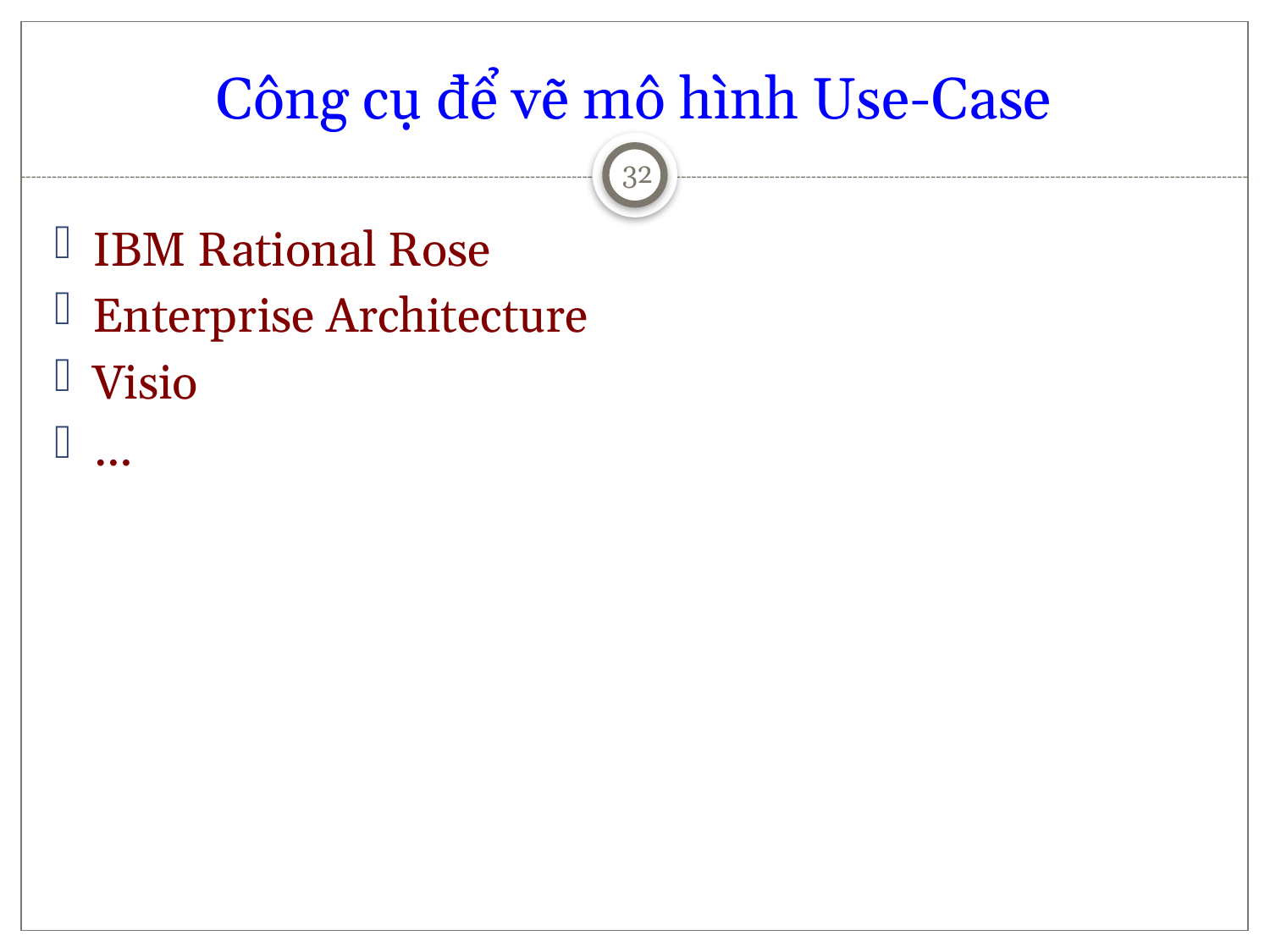

# Công cụ để vẽ mô hình Use-Case
32
IBM Rational Rose
Enterprise Architecture
Visio
…